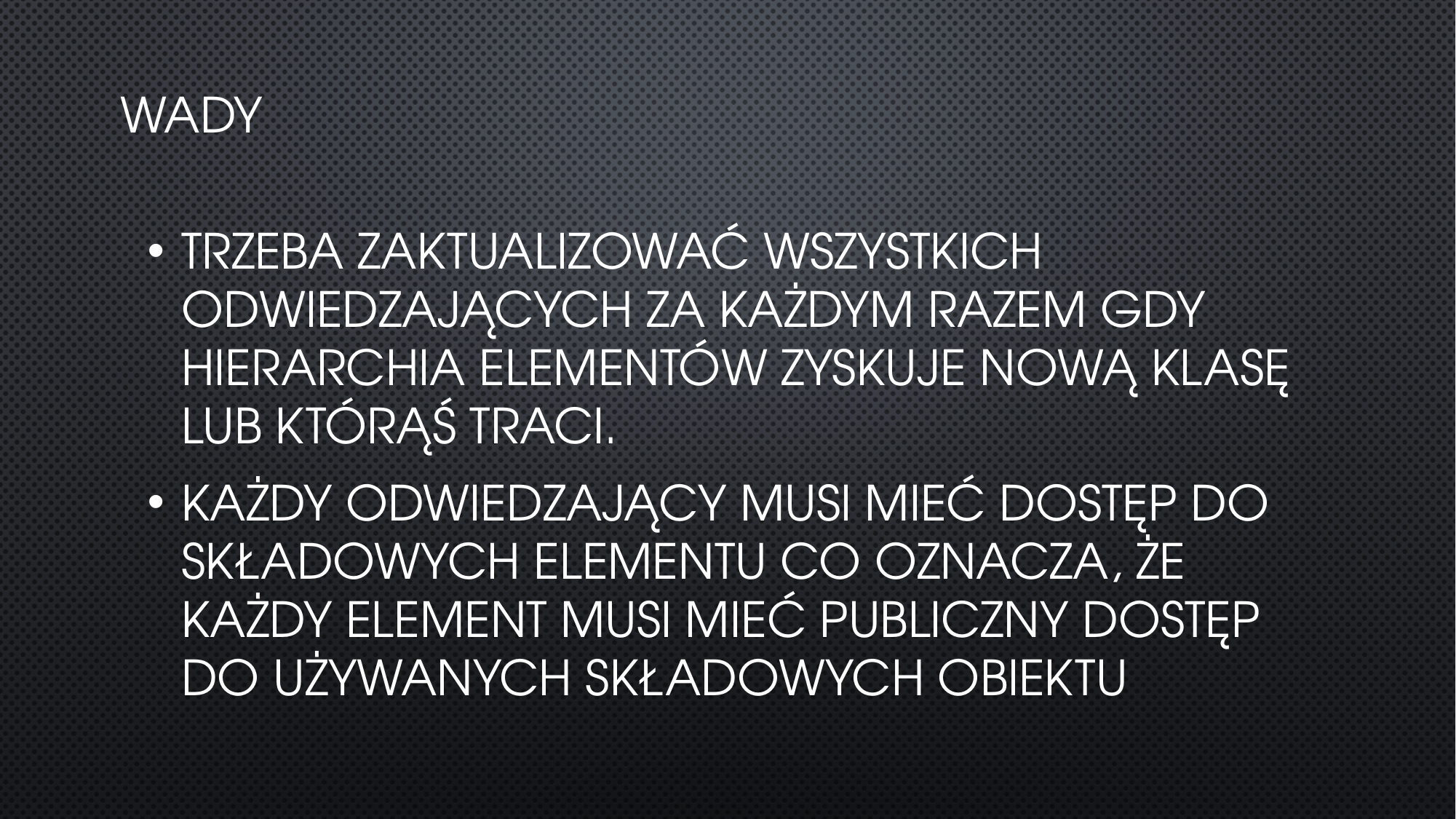

# wady
Trzeba zaktualizować wszystkich odwiedzających za każdym razem gdy hierarchia elementów zyskuje nową klasę lub którąś traci.
Każdy odwiedzający musi mieć dostęp do składowych elementu co oznacza, że każdy element musi mieć publiczny dostęp do używanych składowych obiektu